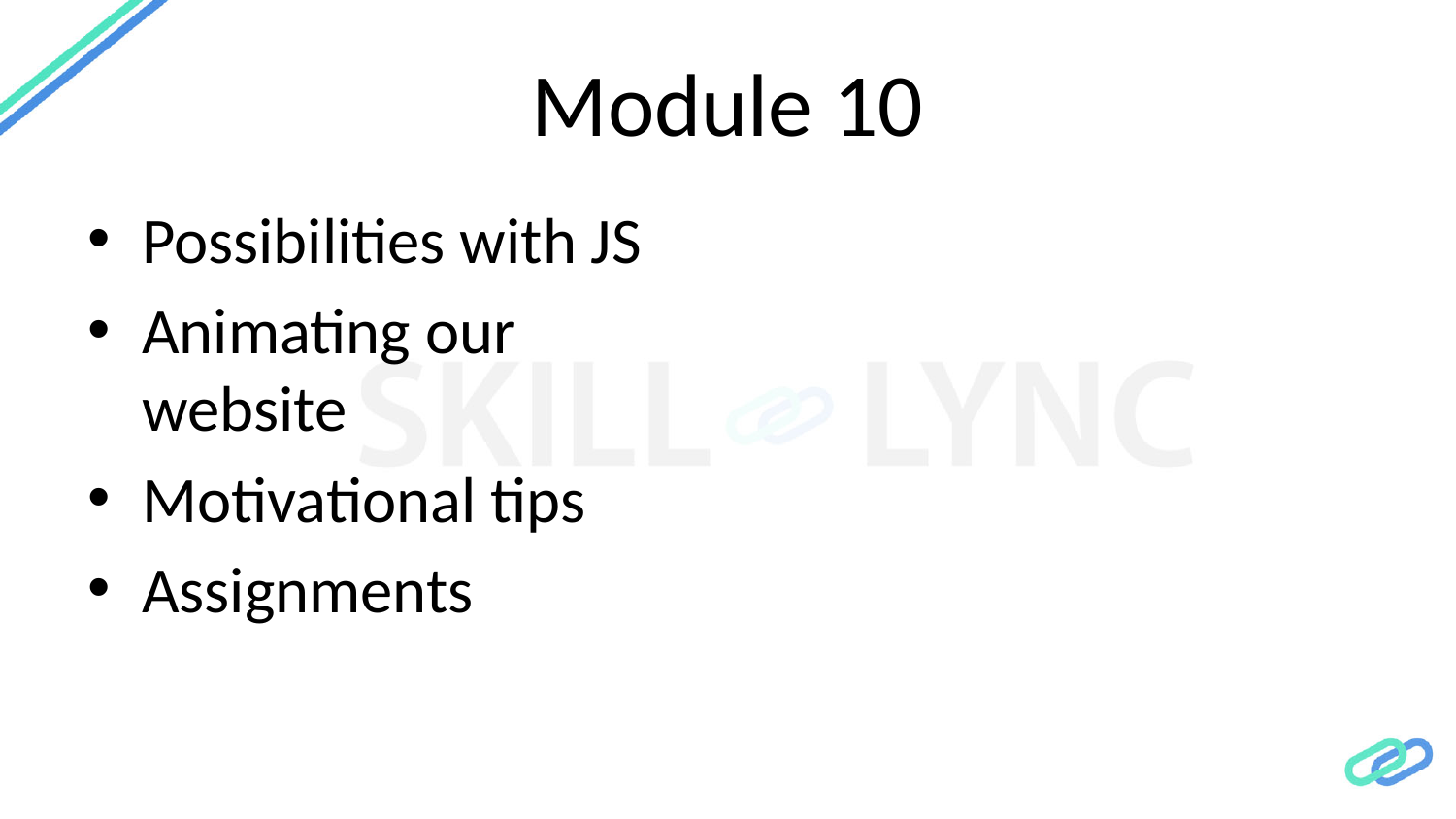

# Module 10
Possibilities with JS
Animating our website
Motivational tips
Assignments